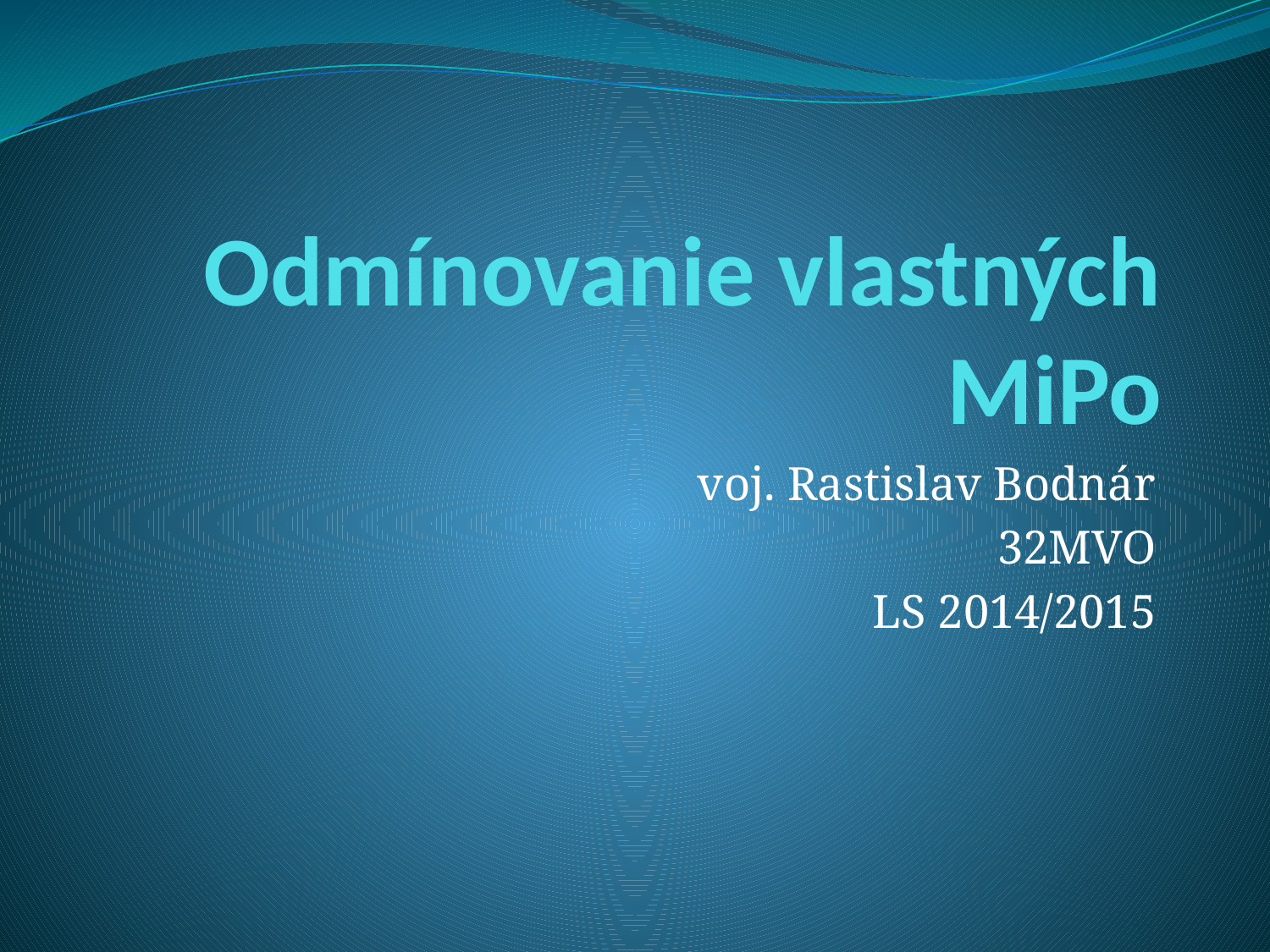

# Odmínovanie vlastných MiPo
voj. Rastislav Bodnár
32MVO
LS 2014/2015